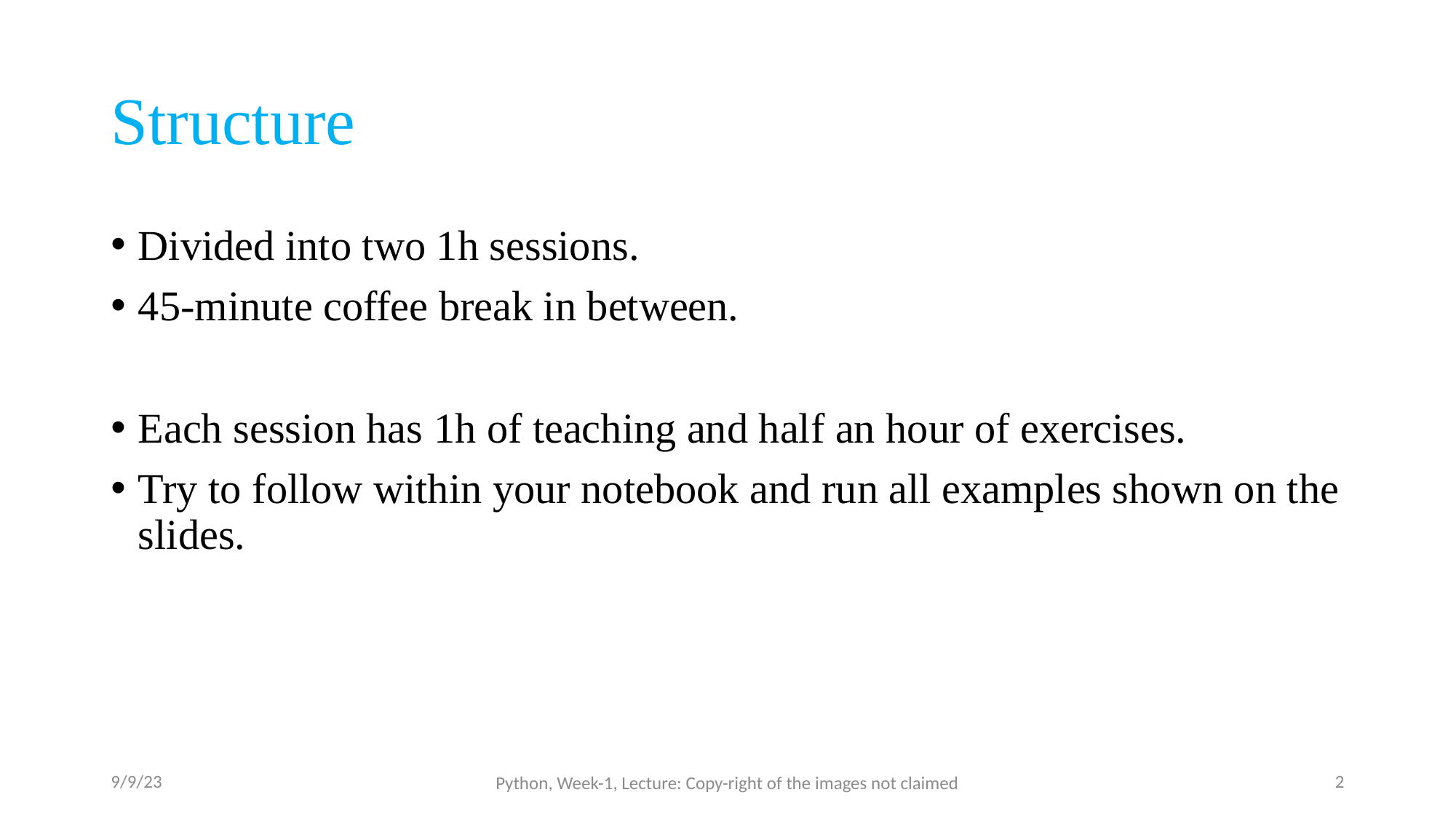

# Structure
Divided into two 1h sessions.
45-minute coffee break in between.

Each session has 1h of teaching and half an hour of exercises.
Try to follow within your notebook and run all examples shown on the slides.
9/9/23
2
Python, Week-1, Lecture: Copy-right of the images not claimed